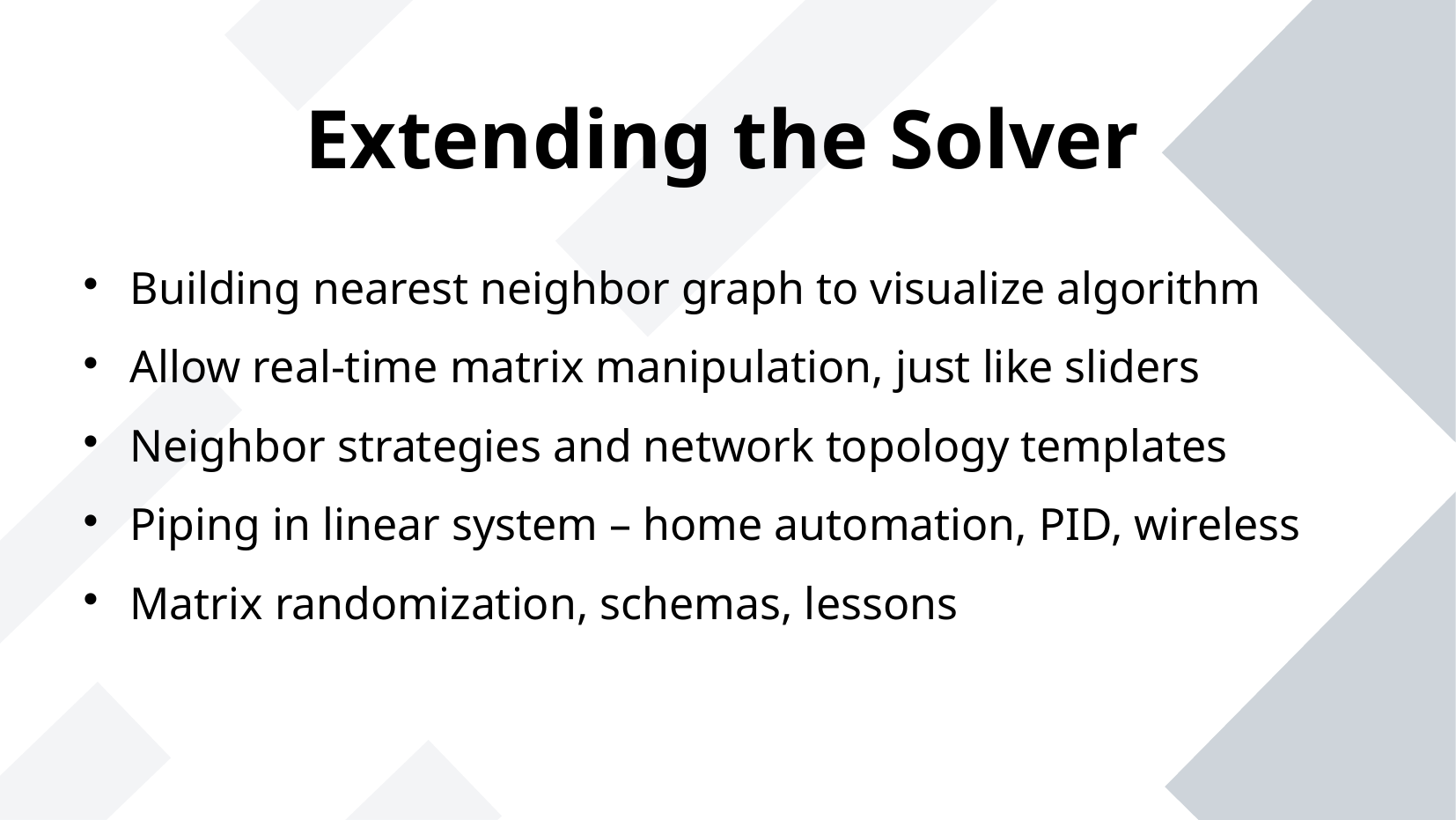

# Extending the Solver
Building nearest neighbor graph to visualize algorithm
Allow real-time matrix manipulation, just like sliders
Neighbor strategies and network topology templates
Piping in linear system – home automation, PID, wireless
Matrix randomization, schemas, lessons